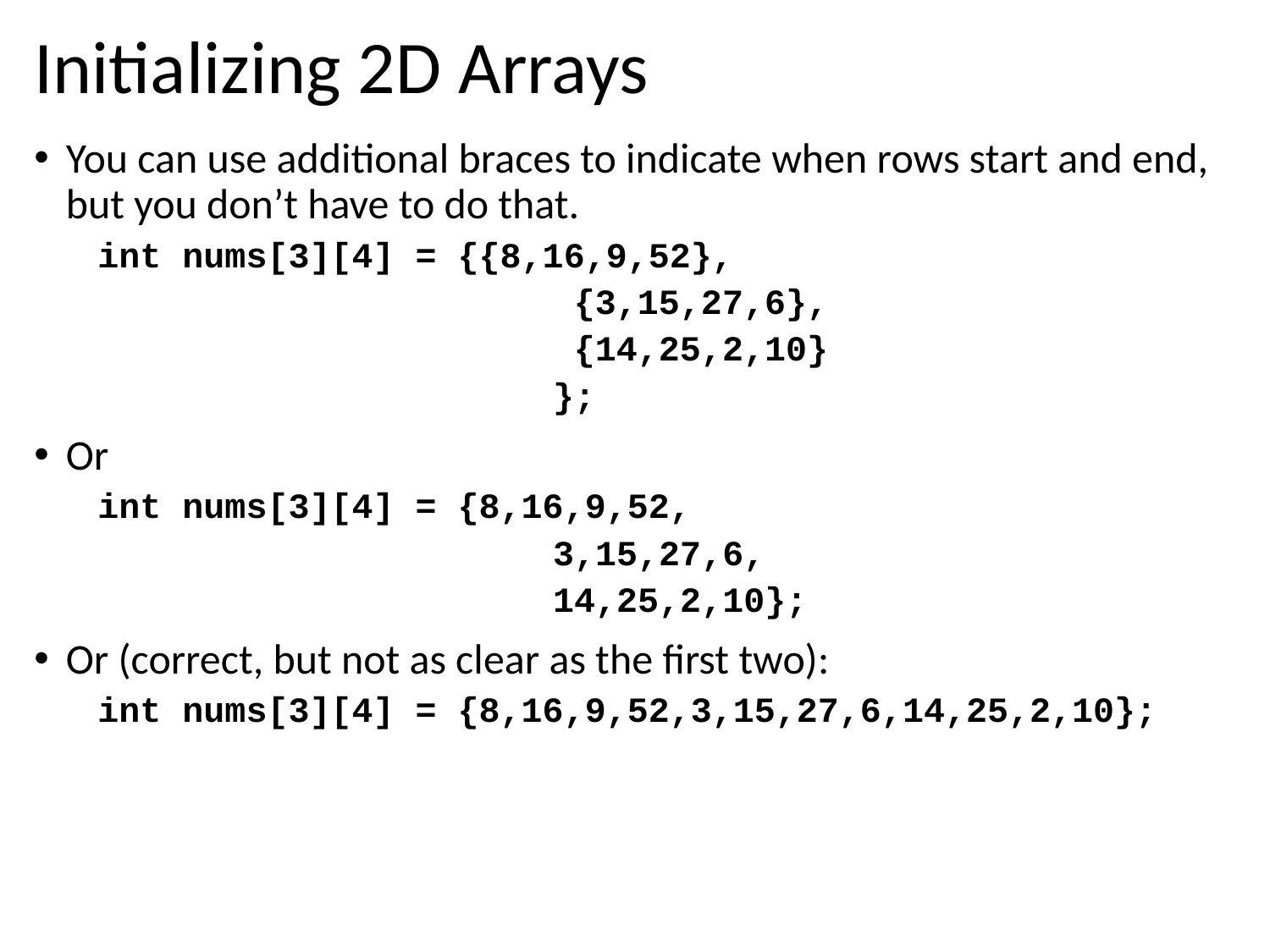

# Initializing 2D Arrays
You can use additional braces to indicate when rows start and end, but you don’t have to do that.
int nums[3][4] = {{8,16,9,52},
			  	   {3,15,27,6},
		               {14,25,2,10}
				  };
Or
int nums[3][4] = {8,16,9,52,
			 	  3,15,27,6,
			 	  14,25,2,10};
Or (correct, but not as clear as the first two):
int nums[3][4] = {8,16,9,52,3,15,27,6,14,25,2,10};